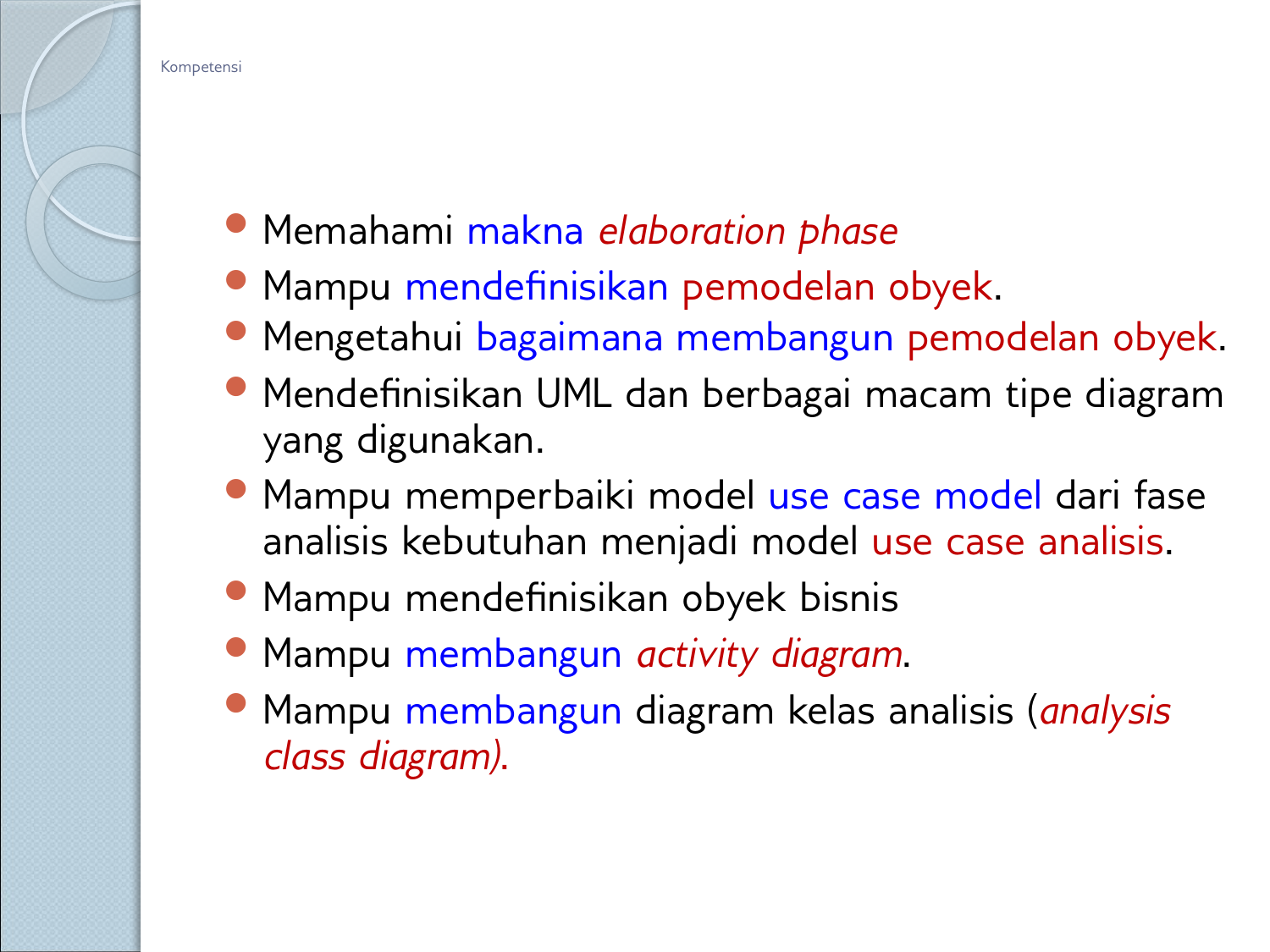

# Kompetensi
Memahami makna elaboration phase
Mampu mendefinisikan pemodelan obyek.
Mengetahui bagaimana membangun pemodelan obyek.
Mendefinisikan UML dan berbagai macam tipe diagram yang digunakan.
Mampu memperbaiki model use case model dari fase analisis kebutuhan menjadi model use case analisis.
Mampu mendefinisikan obyek bisnis
Mampu membangun activity diagram.
Mampu membangun diagram kelas analisis (analysis class diagram).